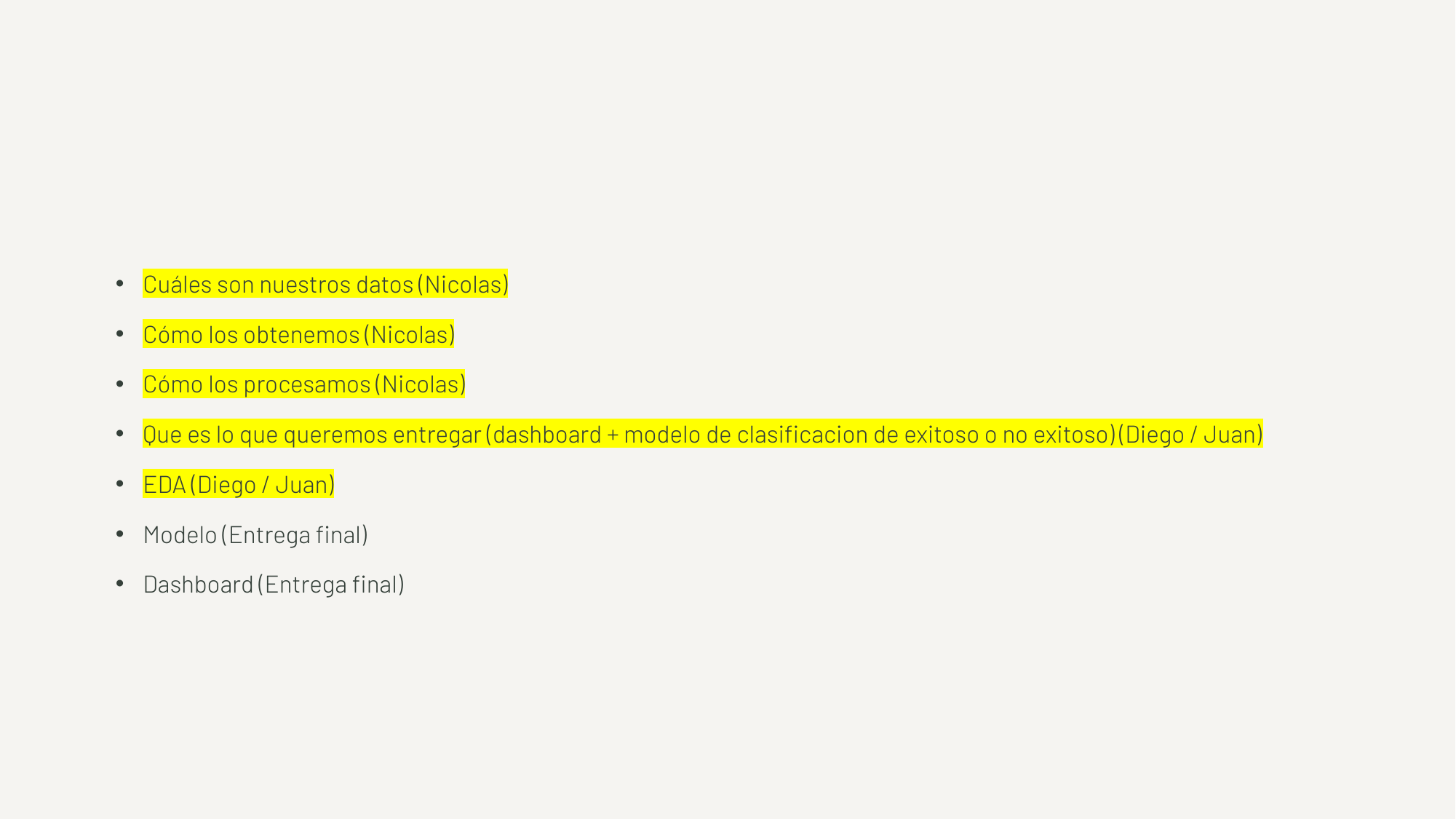

#
Cuáles son nuestros datos (Nicolas)
Cómo los obtenemos (Nicolas)
Cómo los procesamos (Nicolas)
Que es lo que queremos entregar (dashboard + modelo de clasificacion de exitoso o no exitoso) (Diego / Juan)
EDA (Diego / Juan)
Modelo (Entrega final)
Dashboard (Entrega final)